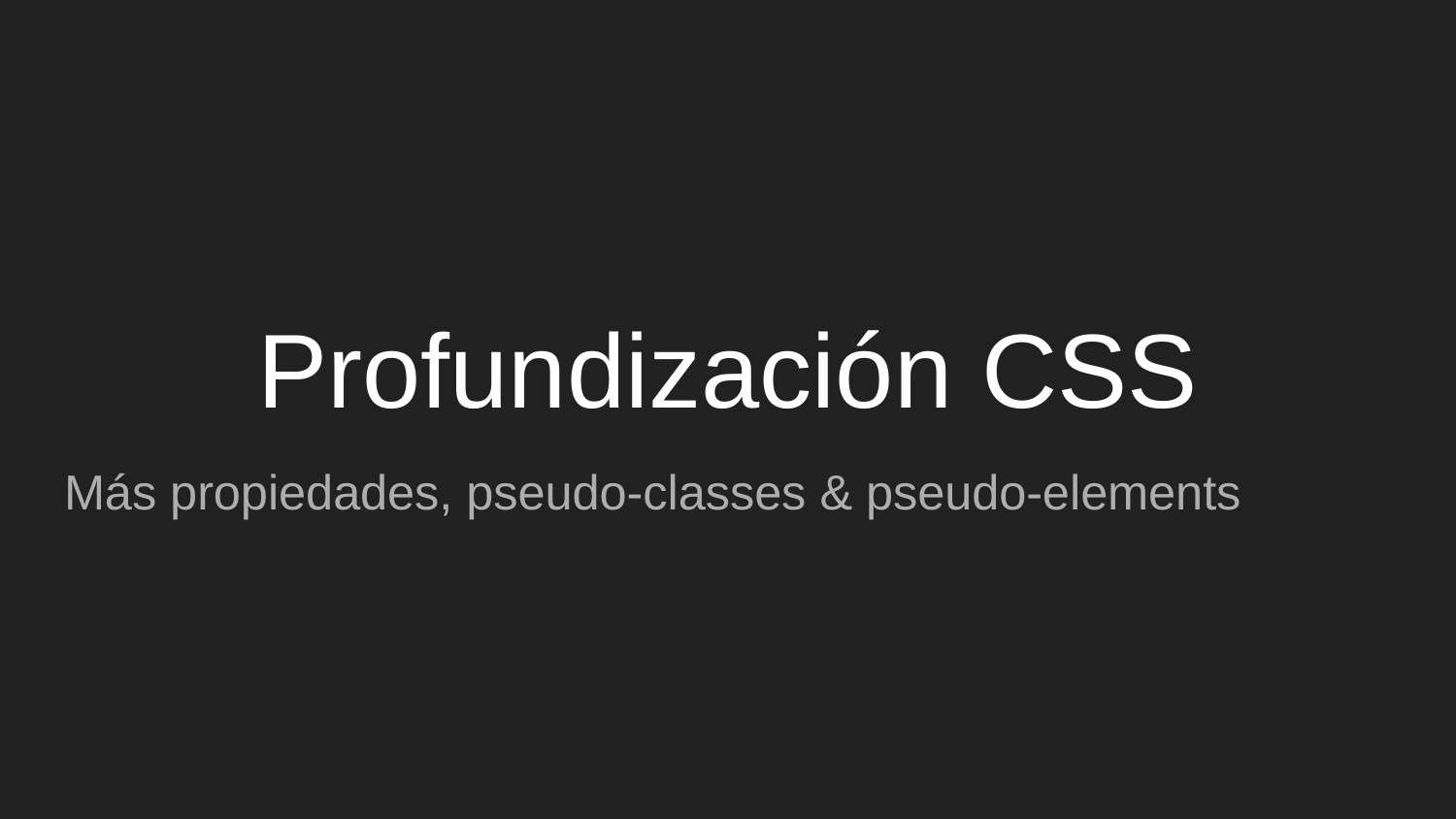

# Profundización CSS
Más propiedades, pseudo-classes & pseudo-elements